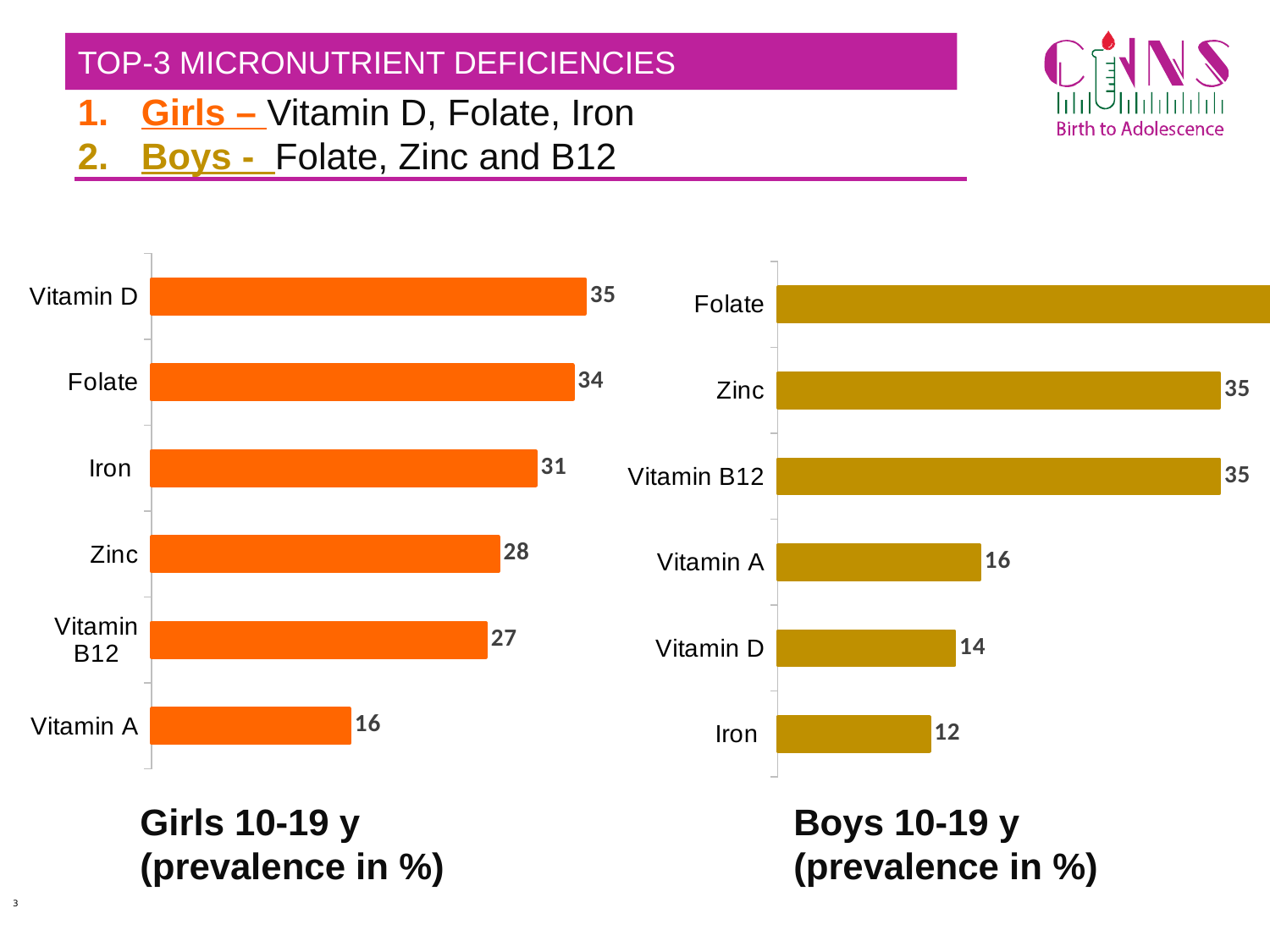

TOP-3 MICRONUTRIENT DEFICIENCIES
Girls – Vitamin D, Folate, Iron
Boys -  Folate, Zinc and B12

### Chart

| Category |  10-19 |
|---|---|
| Vitamin A | 16.0 |
| Vitamin B12 | 27.0 |
| Zinc | 28.0 |
| Iron  | 31.0 |
| Folate | 34.0 |
| Vitamin D | 35.0 |

### Chart

| Category |  10-19 |
|---|---|
| Iron  | 12.0 |
| Vitamin D | 14.0 |
| Vitamin A | 16.0 |
| Vitamin B12 | 35.0 |
| Zinc | 35.0 |
| Folate | 39.0 |
Girls 10-19 y
(prevalence in %)
Boys 10-19 y
(prevalence in %)